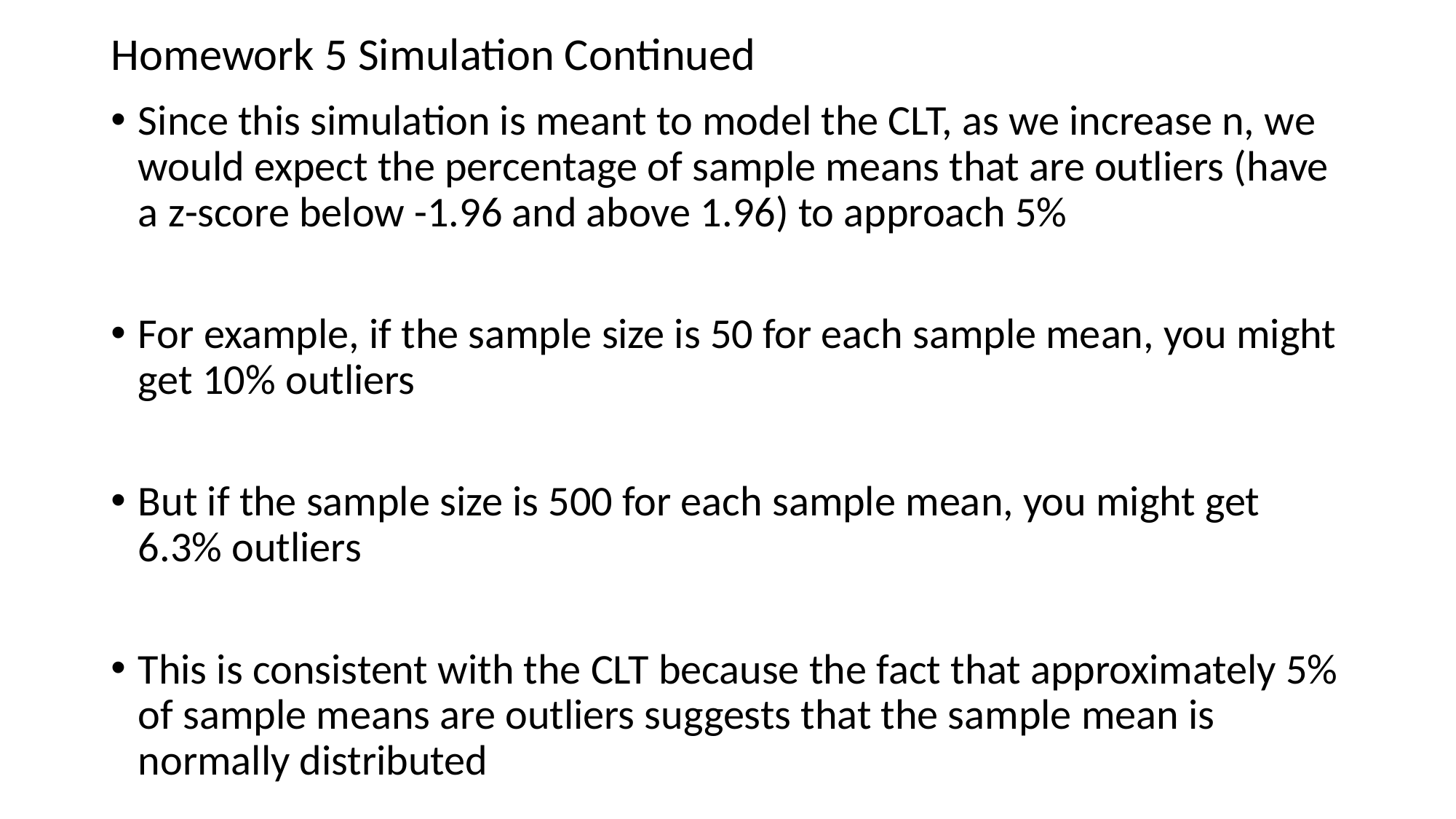

# Homework 5 Simulation Continued
Since this simulation is meant to model the CLT, as we increase n, we would expect the percentage of sample means that are outliers (have a z-score below -1.96 and above 1.96) to approach 5%

For example, if the sample size is 50 for each sample mean, you might get 10% outliers

But if the sample size is 500 for each sample mean, you might get 6.3% outliers

This is consistent with the CLT because the fact that approximately 5% of sample means are outliers suggests that the sample mean is normally distributed